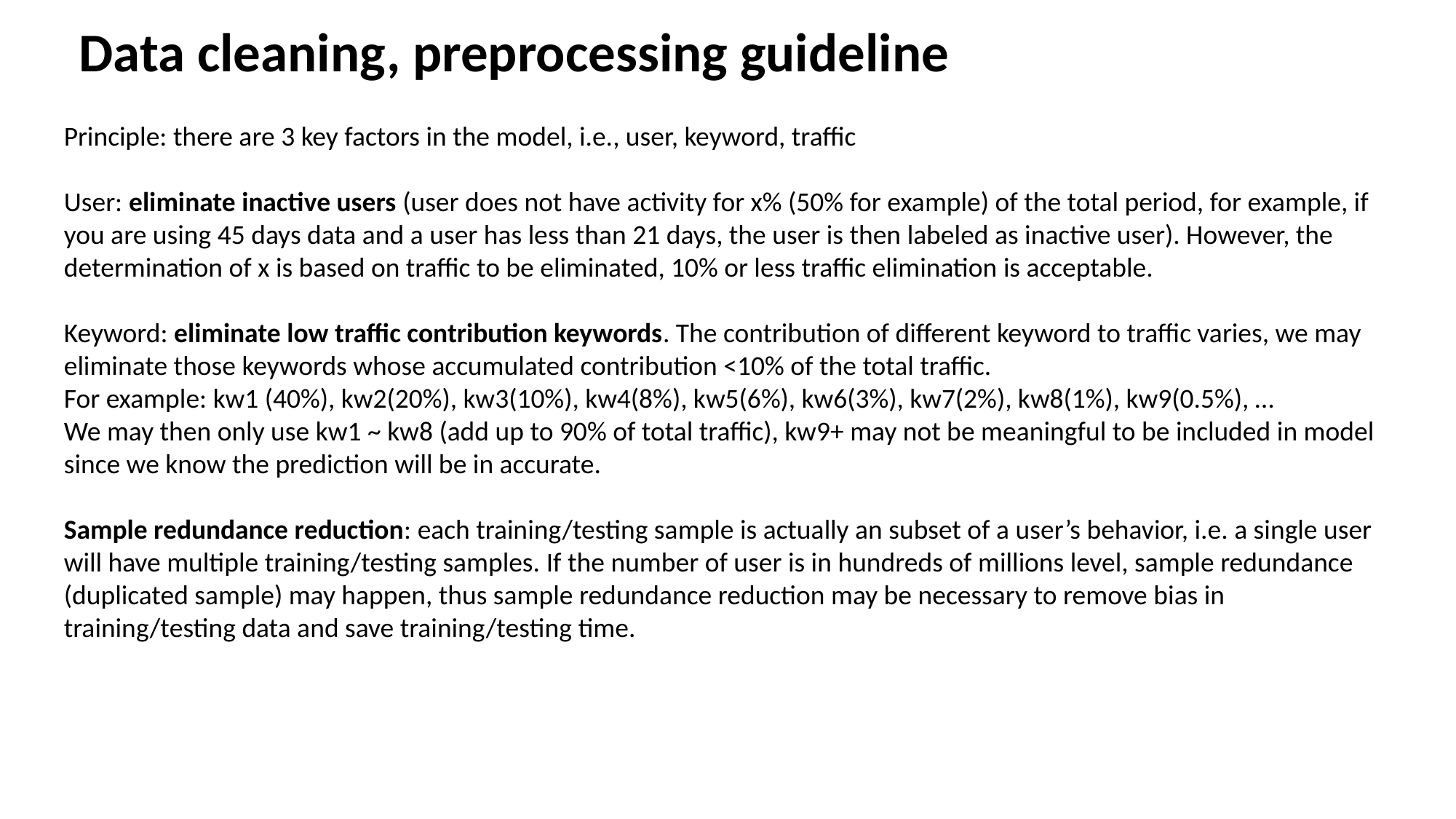

Data cleaning, preprocessing guideline
Principle: there are 3 key factors in the model, i.e., user, keyword, traffic

User: eliminate inactive users (user does not have activity for x% (50% for example) of the total period, for example, if you are using 45 days data and a user has less than 21 days, the user is then labeled as inactive user). However, the determination of x is based on traffic to be eliminated, 10% or less traffic elimination is acceptable.

Keyword: eliminate low traffic contribution keywords. The contribution of different keyword to traffic varies, we may eliminate those keywords whose accumulated contribution <10% of the total traffic.
For example: kw1 (40%), kw2(20%), kw3(10%), kw4(8%), kw5(6%), kw6(3%), kw7(2%), kw8(1%), kw9(0.5%), …
We may then only use kw1 ~ kw8 (add up to 90% of total traffic), kw9+ may not be meaningful to be included in model since we know the prediction will be in accurate.

Sample redundance reduction: each training/testing sample is actually an subset of a user’s behavior, i.e. a single user will have multiple training/testing samples. If the number of user is in hundreds of millions level, sample redundance (duplicated sample) may happen, thus sample redundance reduction may be necessary to remove bias in training/testing data and save training/testing time.